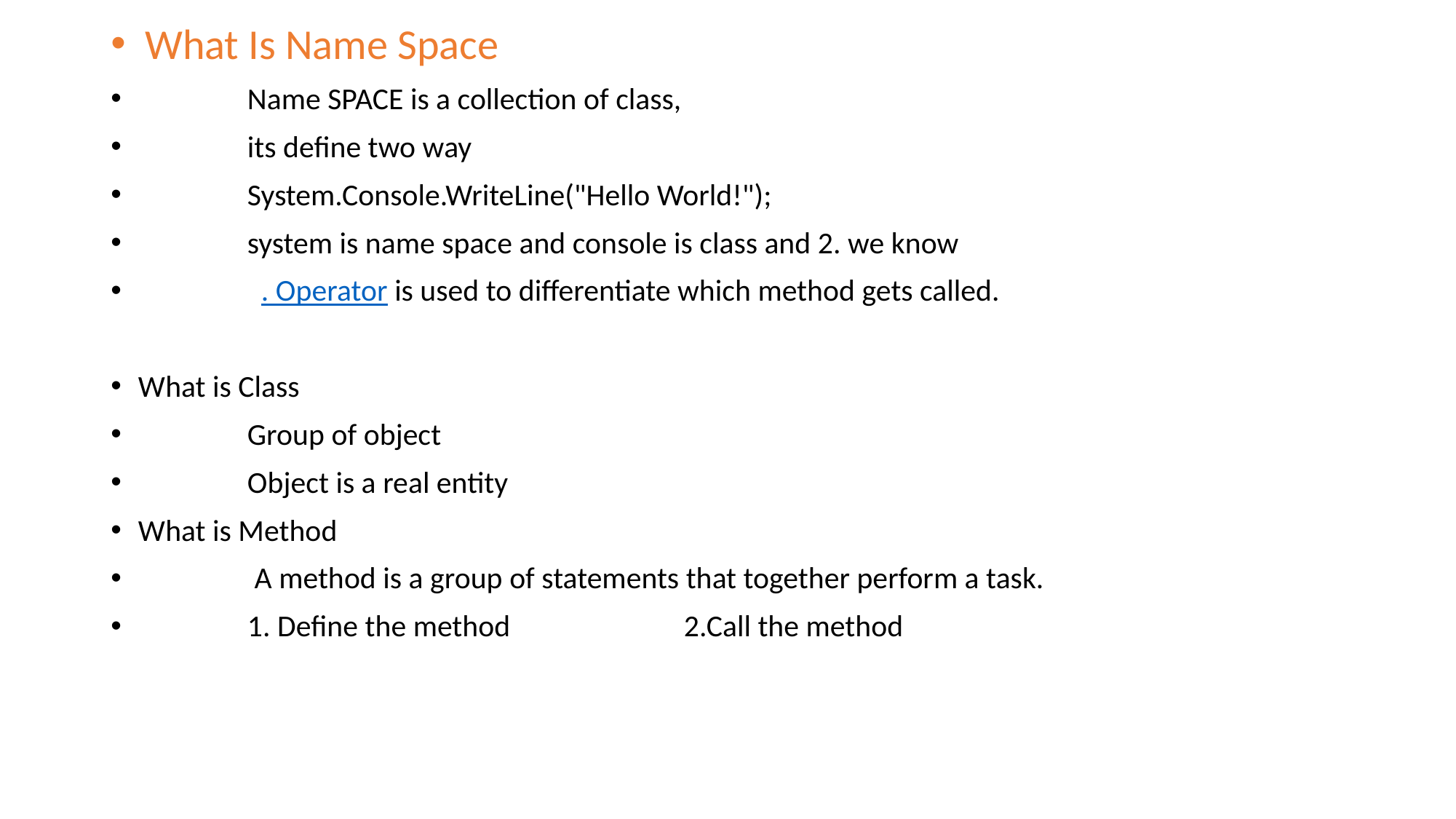

What Is Name Space
	Name SPACE is a collection of class,
	its define two way
	System.Console.WriteLine("Hello World!");
	system is name space and console is class and 2. we know
	  . Operator is used to differentiate which method gets called.

What is Class
	Group of object
	Object is a real entity
What is Method
	 A method is a group of statements that together perform a task.
	1. Define the method 		2.Call the method